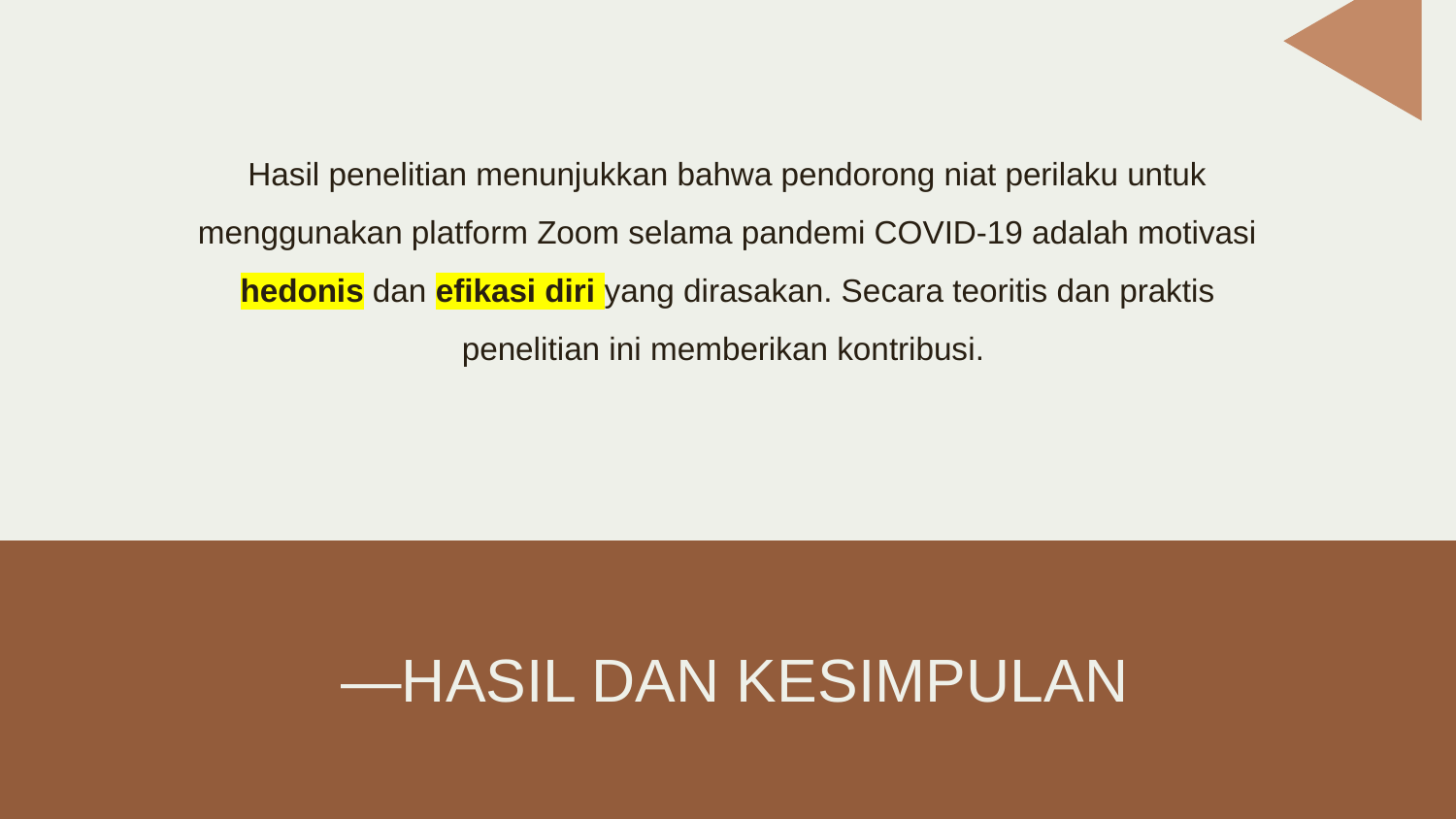

Hasil penelitian menunjukkan bahwa pendorong niat perilaku untuk menggunakan platform Zoom selama pandemi COVID-19 adalah motivasi hedonis dan efikasi diri yang dirasakan. Secara teoritis dan praktis penelitian ini memberikan kontribusi.
# —HASIL DAN KESIMPULAN